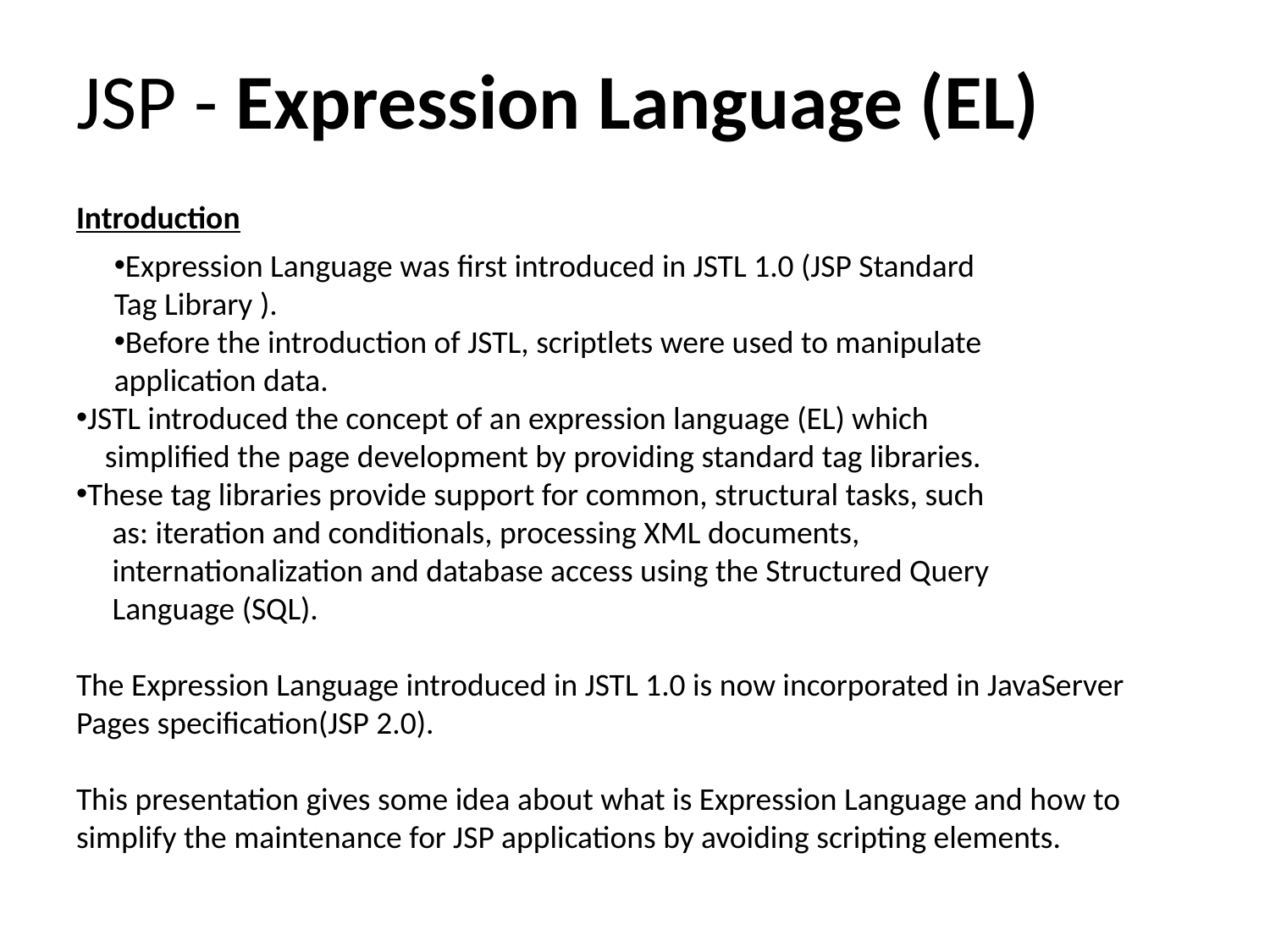

# JSP - Expression Language (EL)
Introduction
Expression Language was first introduced in JSTL 1.0 (JSP Standard
Tag Library ).
Before the introduction of JSTL, scriptlets were used to manipulate
application data.
JSTL introduced the concept of an expression language (EL) which
    simplified the page development by providing standard tag libraries.
These tag libraries provide support for common, structural tasks, such
     as: iteration and conditionals, processing XML documents,
     internationalization and database access using the Structured Query
     Language (SQL).
The Expression Language introduced in JSTL 1.0 is now incorporated in JavaServer Pages specification(JSP 2.0).

This presentation gives some idea about what is Expression Language and how to simplify the maintenance for JSP applications by avoiding scripting elements.